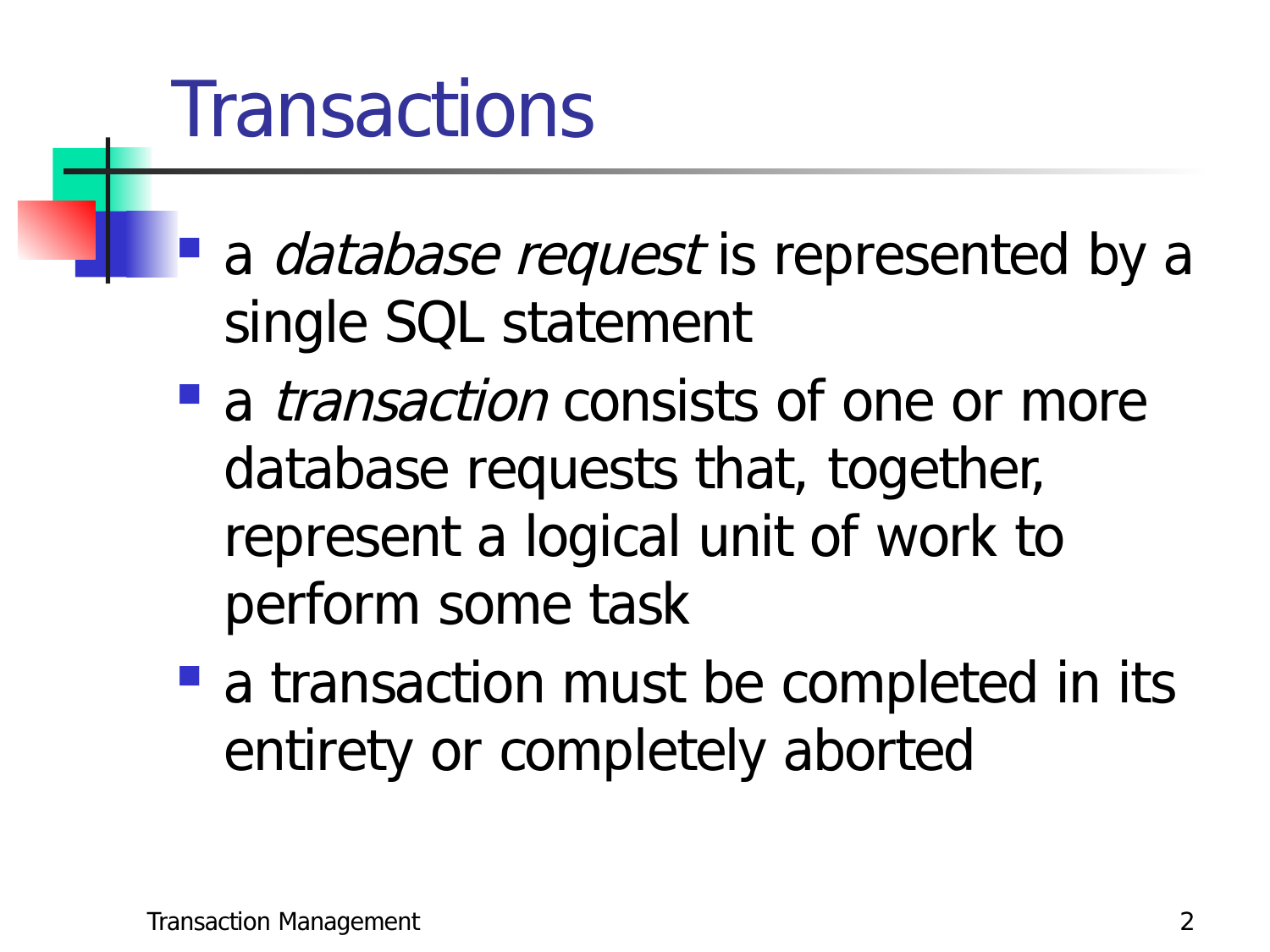

# Transactions
a database request is represented by a single SQL statement
a transaction consists of one or more database requests that, together, represent a logical unit of work to perform some task
a transaction must be completed in its entirety or completely aborted
Transaction Management
2